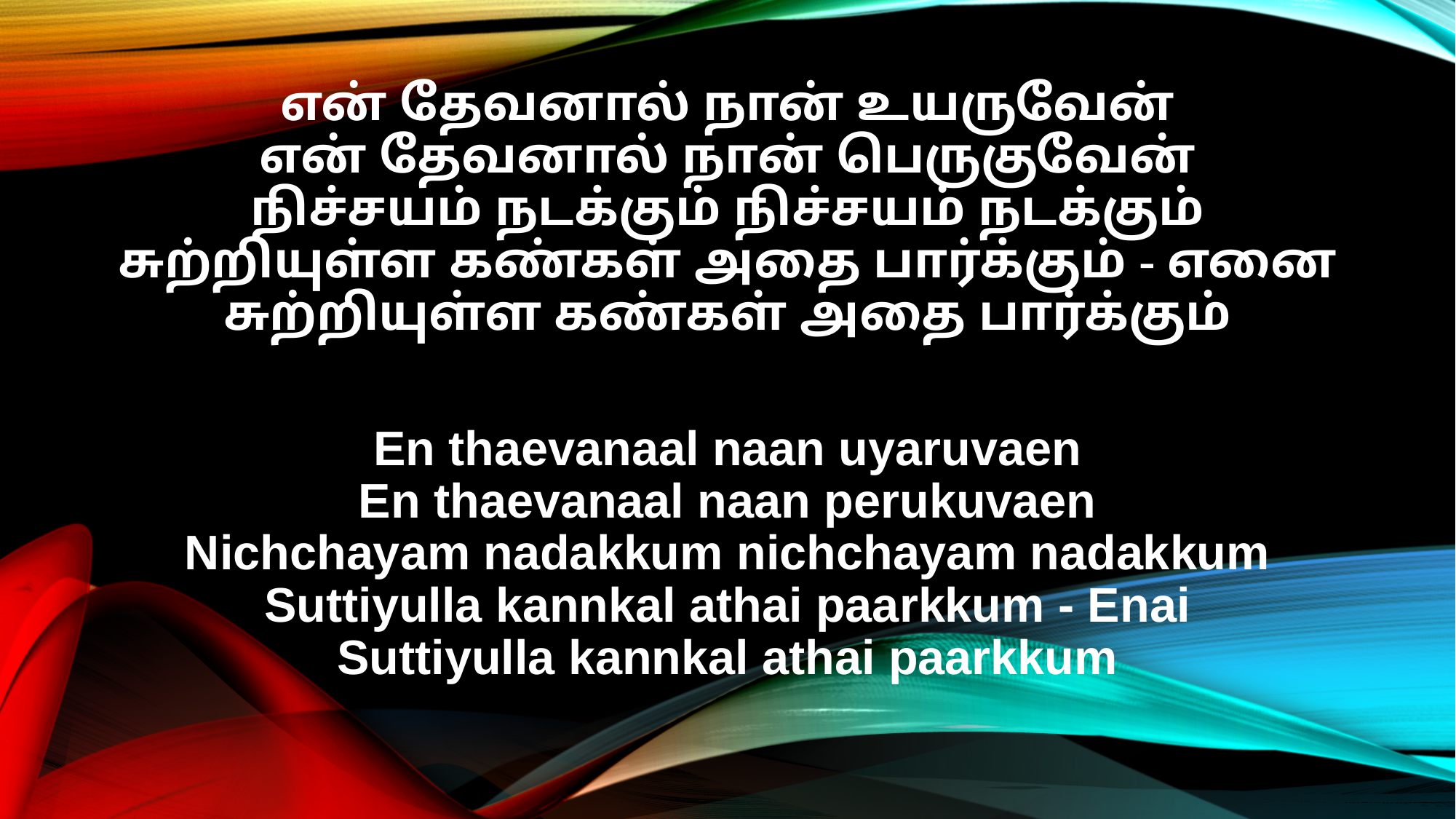

என் தேவனால் நான் உயருவேன்
என் தேவனால் நான் பெருகுவேன்
நிச்சயம் நடக்கும் நிச்சயம் நடக்கும்
சுற்றியுள்ள கண்கள் அதை பார்க்கும் - எனை
சுற்றியுள்ள கண்கள் அதை பார்க்கும்

En thaevanaal naan uyaruvaen
En thaevanaal naan perukuvaen
Nichchayam nadakkum nichchayam nadakkum
Suttiyulla kannkal athai paarkkum - Enai
Suttiyulla kannkal athai paarkkum